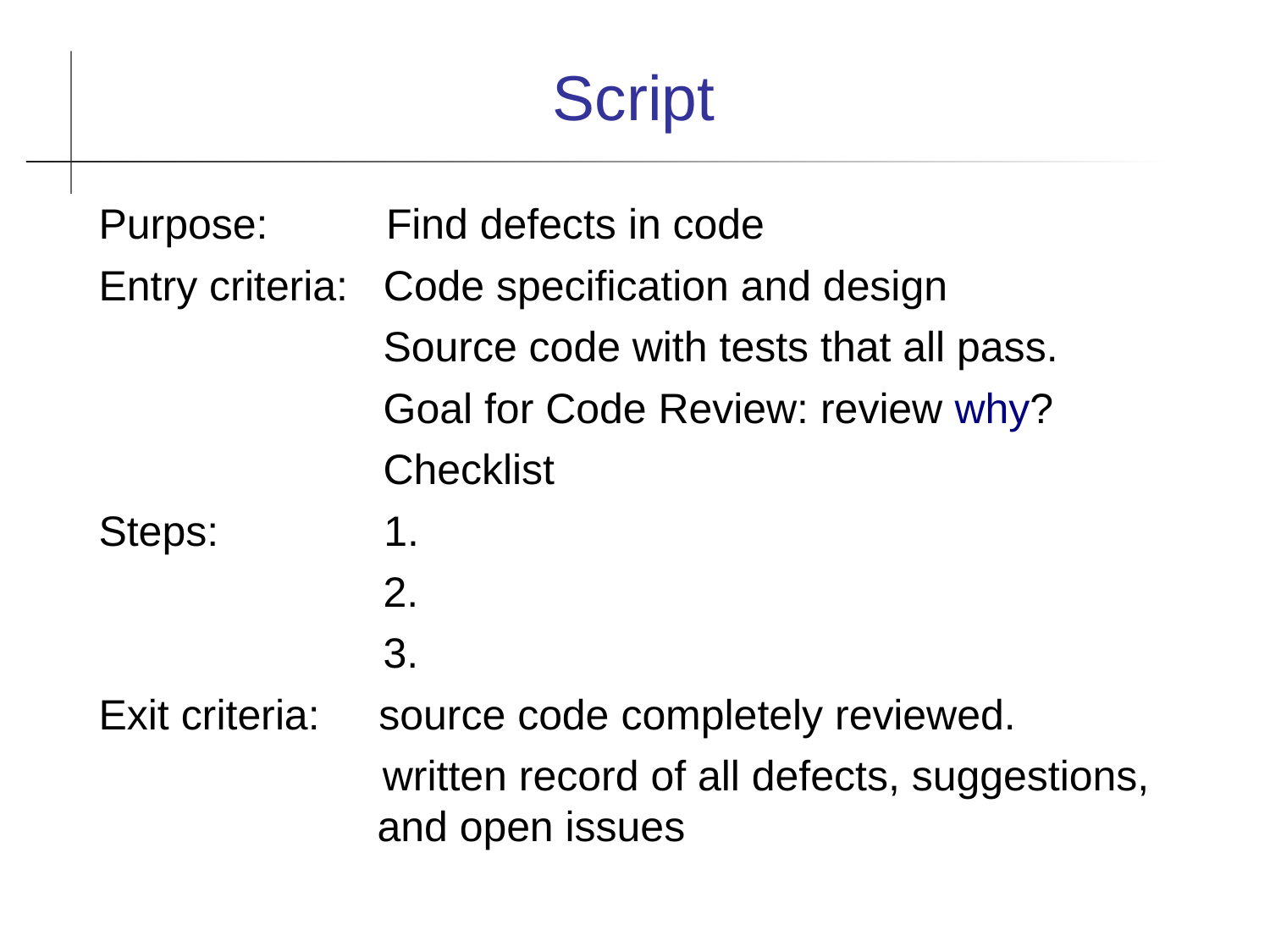

Script
Purpose:          Find defects in code
Entry criteria:   Code specification and design
                        Source code with tests that all pass.
                        Goal for Code Review: review why?
                        Checklist
Steps:              1.
                        2.
                        3.
Exit criteria:     source code completely reviewed.
                        written record of all defects, suggestions, and open issues